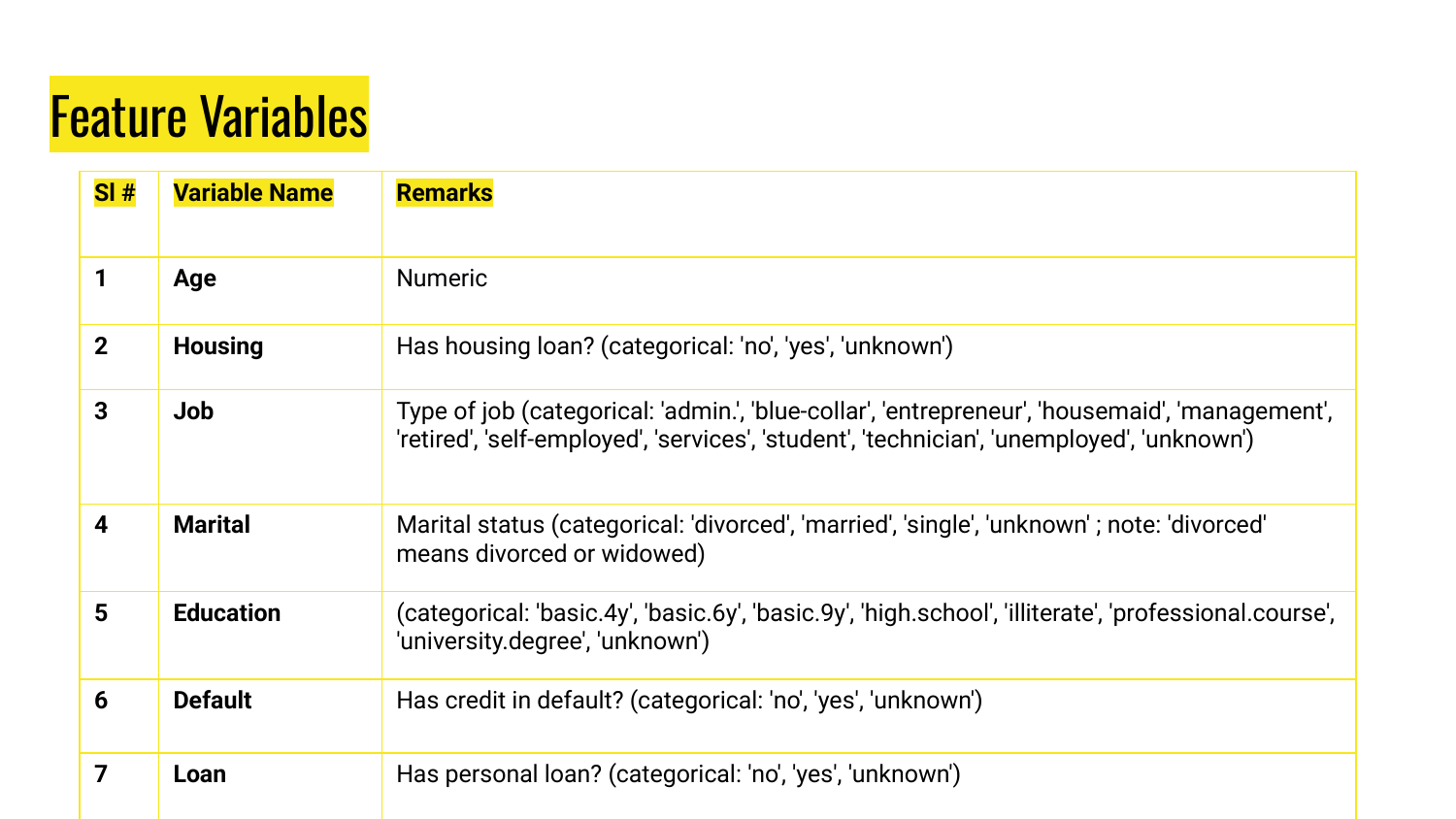

# Feature Variables
| Sl # | Variable Name | Remarks |
| --- | --- | --- |
| 1 | Age | Numeric |
| 2 | Housing | Has housing loan? (categorical: 'no', 'yes', 'unknown') |
| 3 | Job | Type of job (categorical: 'admin.', 'blue-collar', 'entrepreneur', 'housemaid', 'management', 'retired', 'self-employed', 'services', 'student', 'technician', 'unemployed', 'unknown') |
| 4 | Marital | Marital status (categorical: 'divorced', 'married', 'single', 'unknown' ; note: 'divorced' means divorced or widowed) |
| 5 | Education | (categorical: 'basic.4y', 'basic.6y', 'basic.9y', 'high.school', 'illiterate', 'professional.course', 'university.degree', 'unknown') |
| 6 | Default | Has credit in default? (categorical: 'no', 'yes', 'unknown') |
| 7 | Loan | Has personal loan? (categorical: 'no', 'yes', 'unknown') |